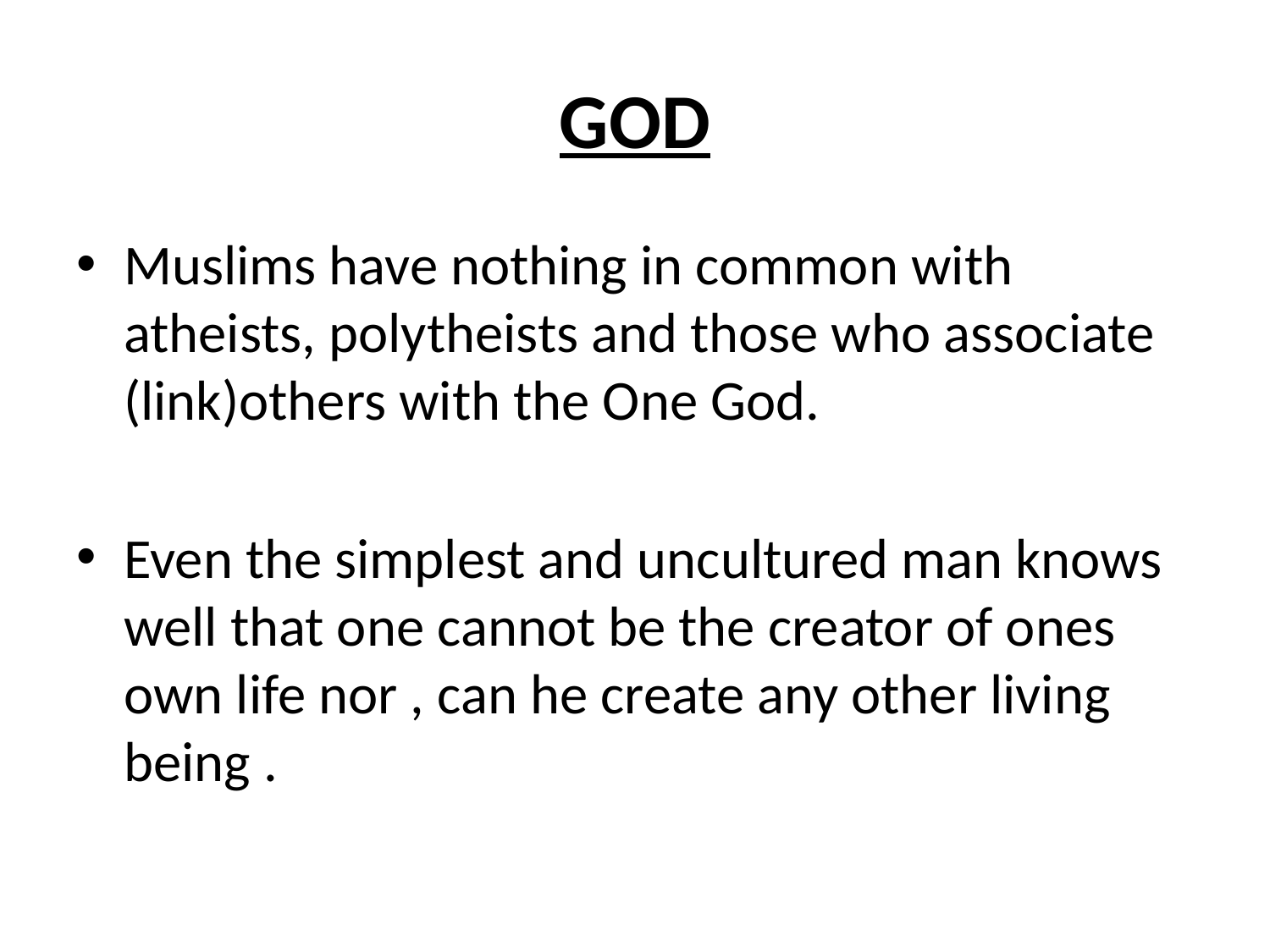

# GOD
Muslims have nothing in common with atheists, polytheists and those who associate (link)others with the One God.

Even the simplest and uncultured man knows well that one cannot be the creator of ones own life nor , can he create any other living being .